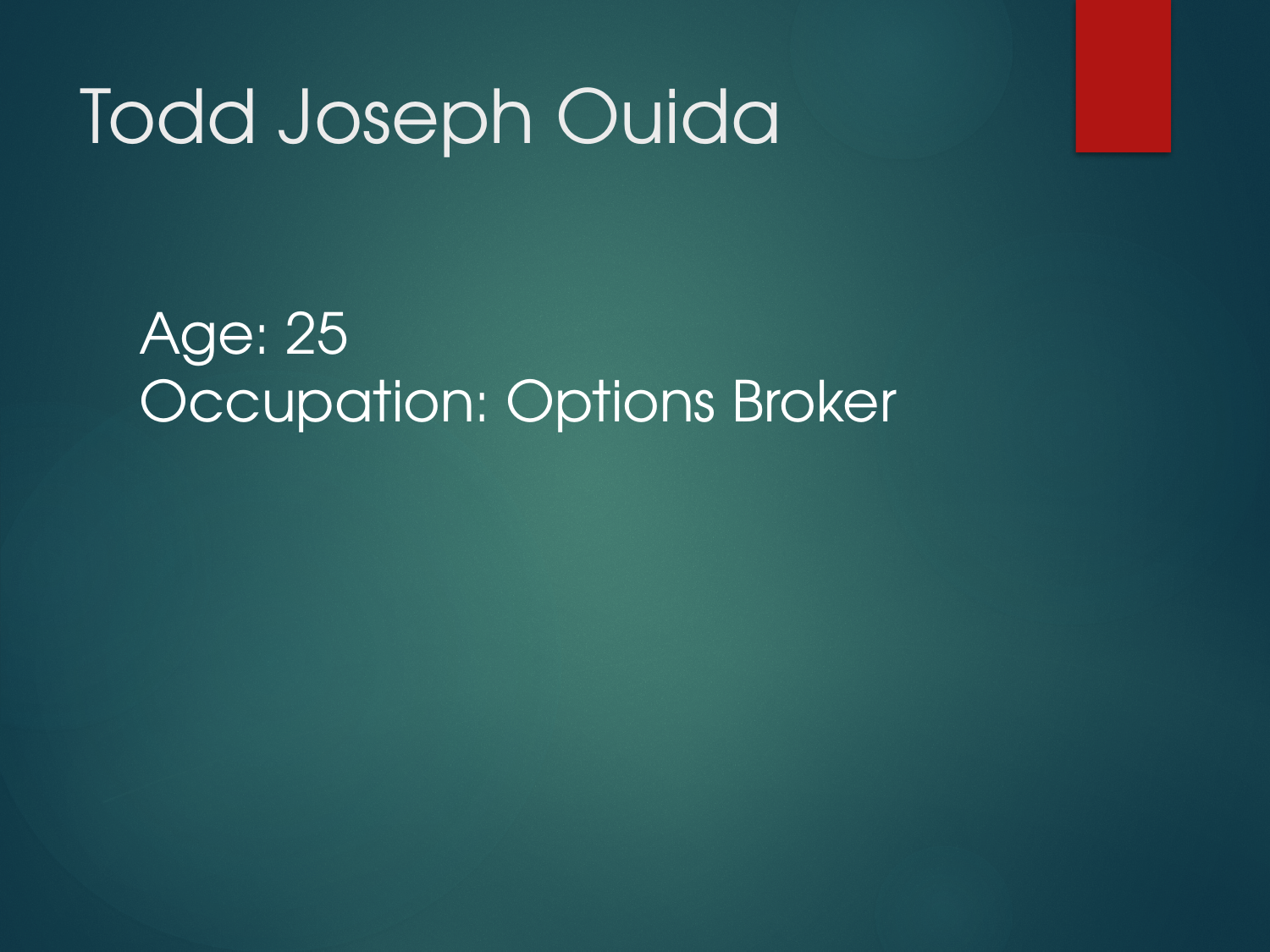

# Todd Joseph Ouida

Age: 25
Occupation: Options Broker